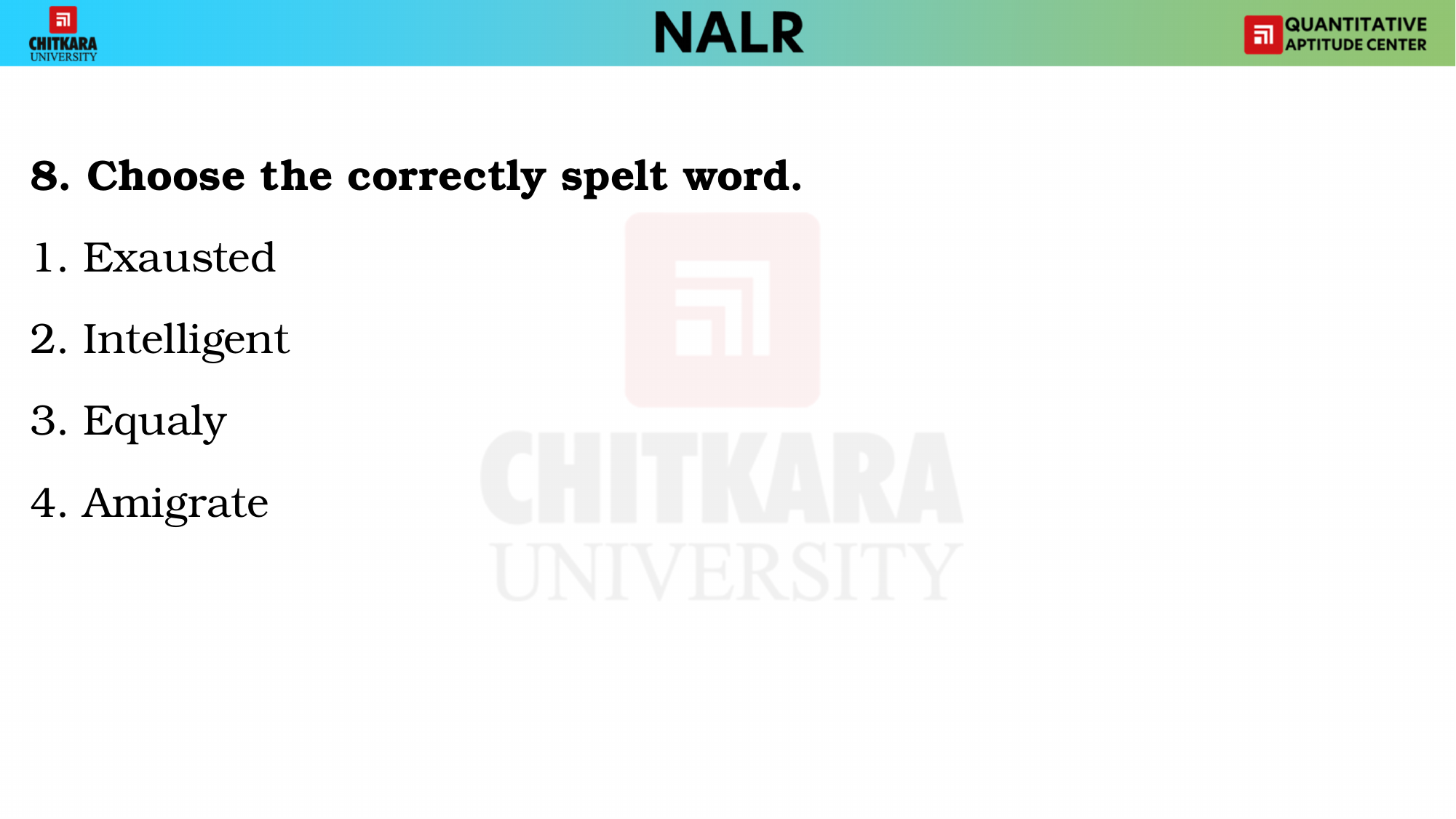

8. Choose the correctly spelt word.
1. Exausted
2. Intelligent
3. Equaly
4. Amigrate